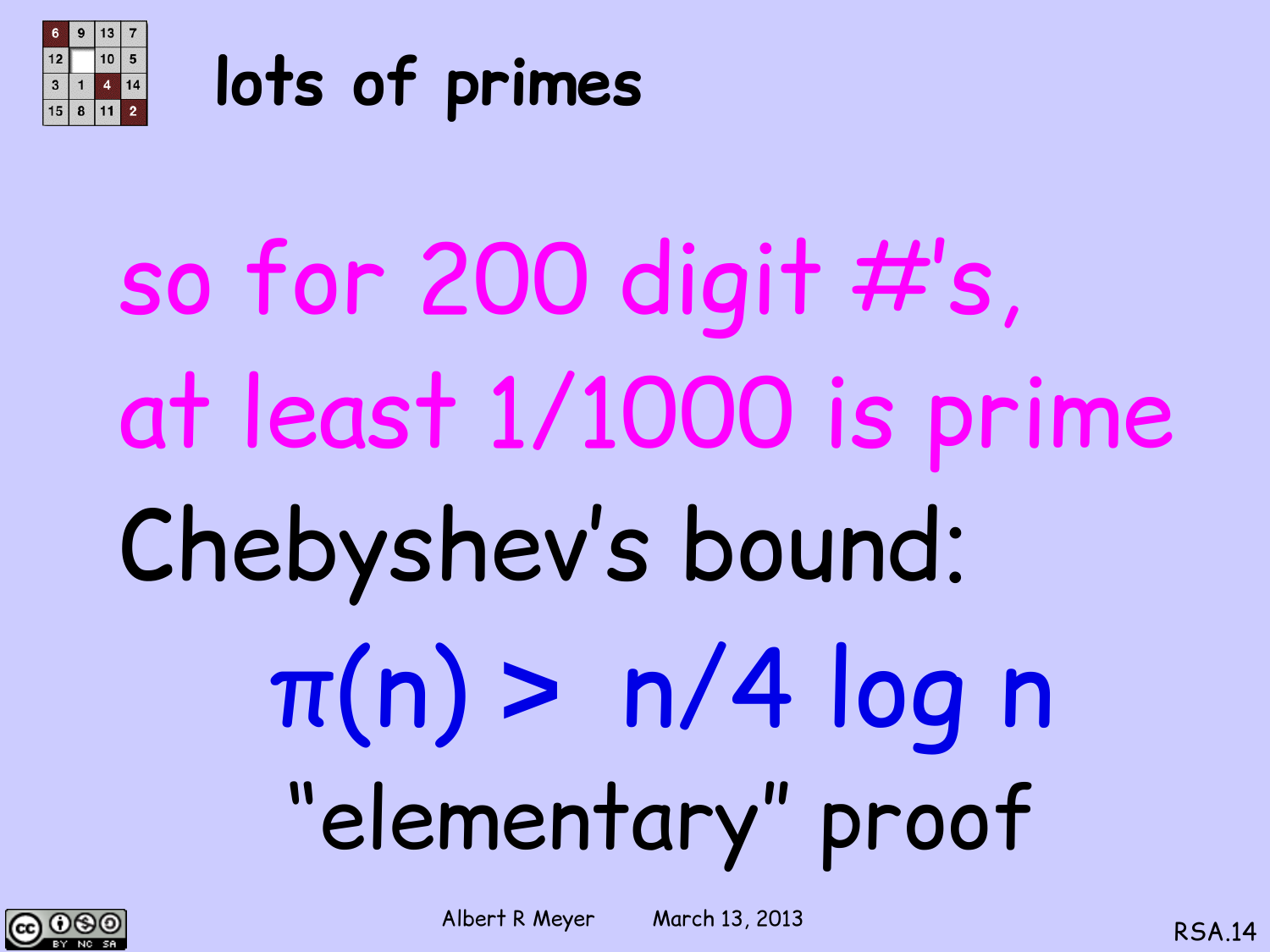

# lots of primes
so for 200 digit #’s,
at least 1/1000 is prime
Chebyshev’s bound:
π(n) >  n/4 log n
“elementary” proof
RSA.14